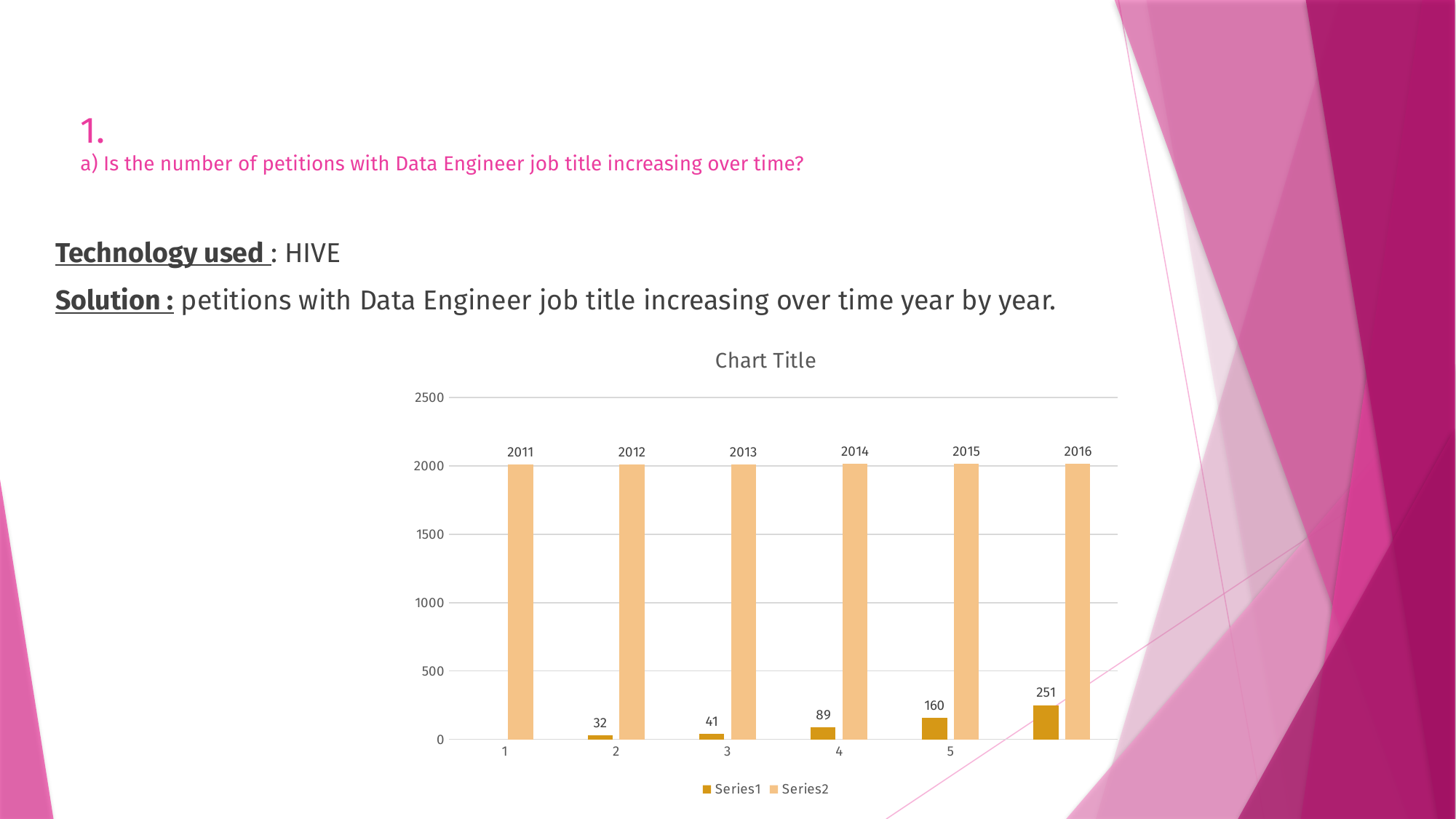

# 1. a) Is the number of petitions with Data Engineer job title increasing over time?
Technology used : HIVE
Solution : petitions with Data Engineer job title increasing over time year by year.

### Chart:

| Category |  |  |
|---|---|---|